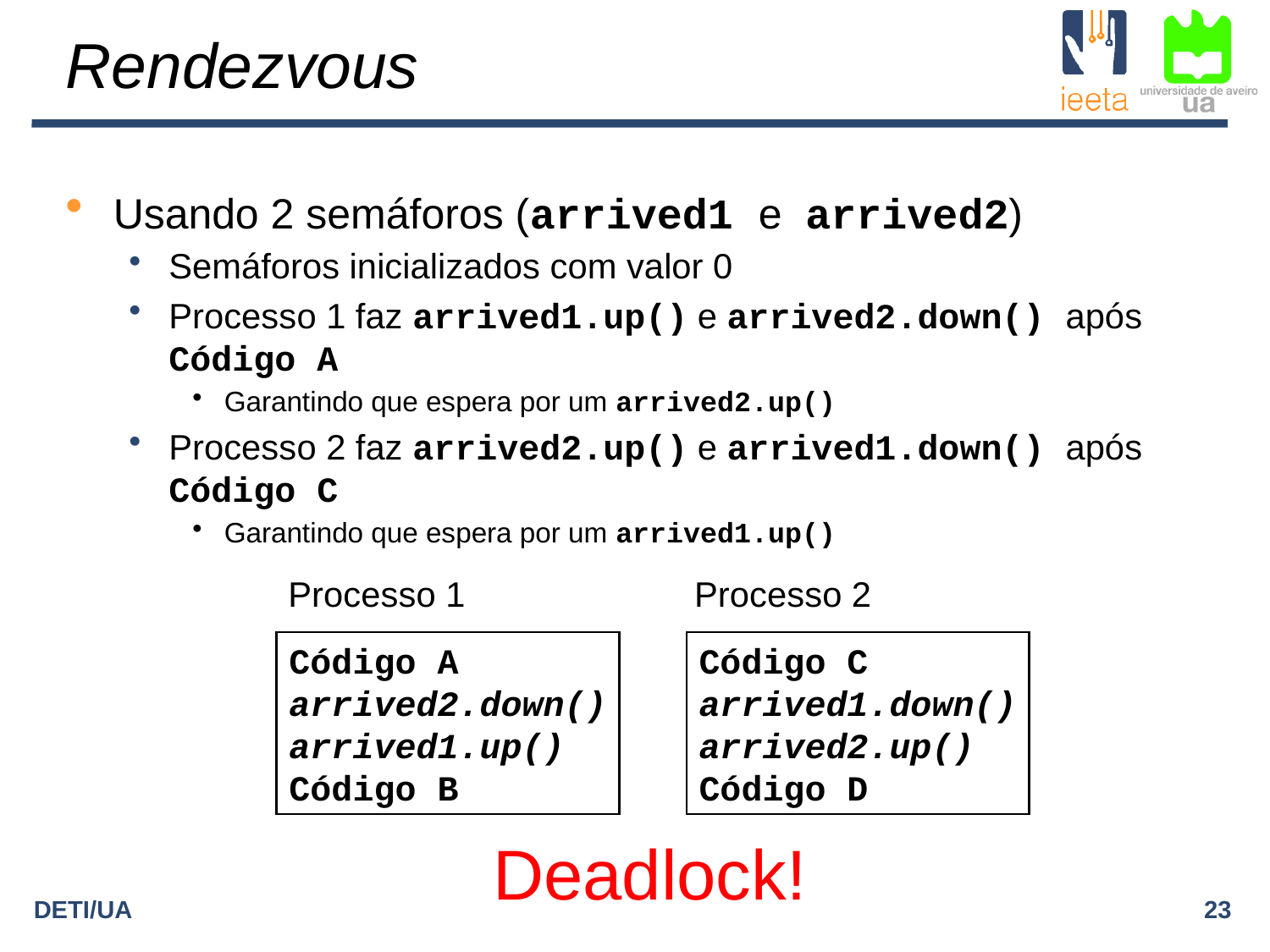

# Rendezvous
Usando 2 semáforos (arrived1 e  arrived2)
Semáforos inicializados com valor 0
Processo 1 faz arrived1.up() e arrived2.down() após Código A
Garantindo que espera por um arrived2.up()
Processo 2 faz arrived2.up() e arrived1.down() após Código C
Garantindo que espera por um arrived1.up()
Processo 1
Processo 2
Código A
arrived2.down()
arrived1.up()
Código B
Código C
arrived1.down()
arrived2.up()
Código D
Deadlock!